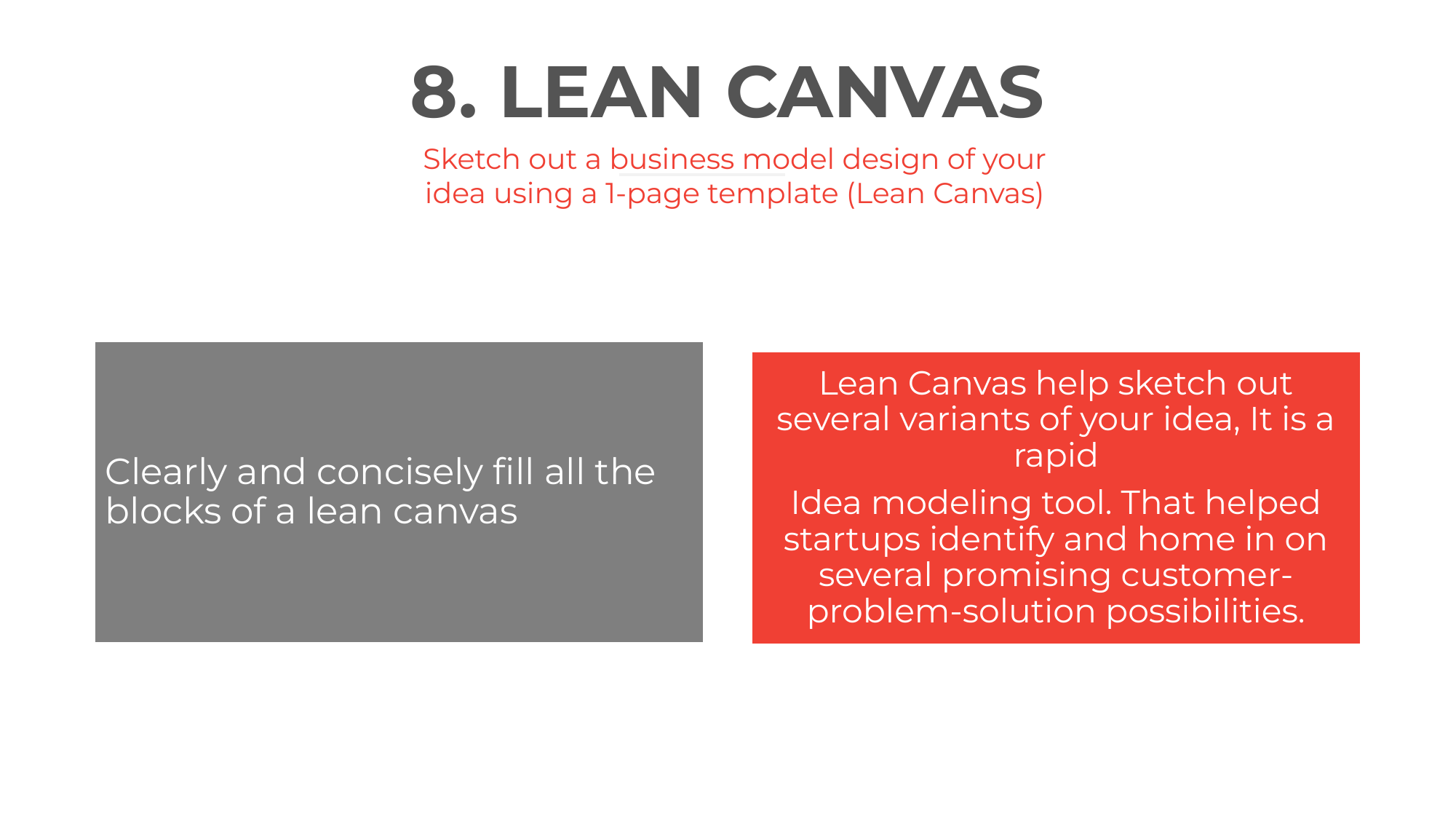

8. LEAN CANVAS

Sketch out a business model design of your
idea using a 1-page template (Lean Canvas)
Clearly and concisely fill all the blocks of a lean canvas
Lean Canvas help sketch out several variants of your idea, It is a rapid
Idea modeling tool. That helped startups identify and home in on several promising customer-problem-solution possibilities.
LEARN NOW